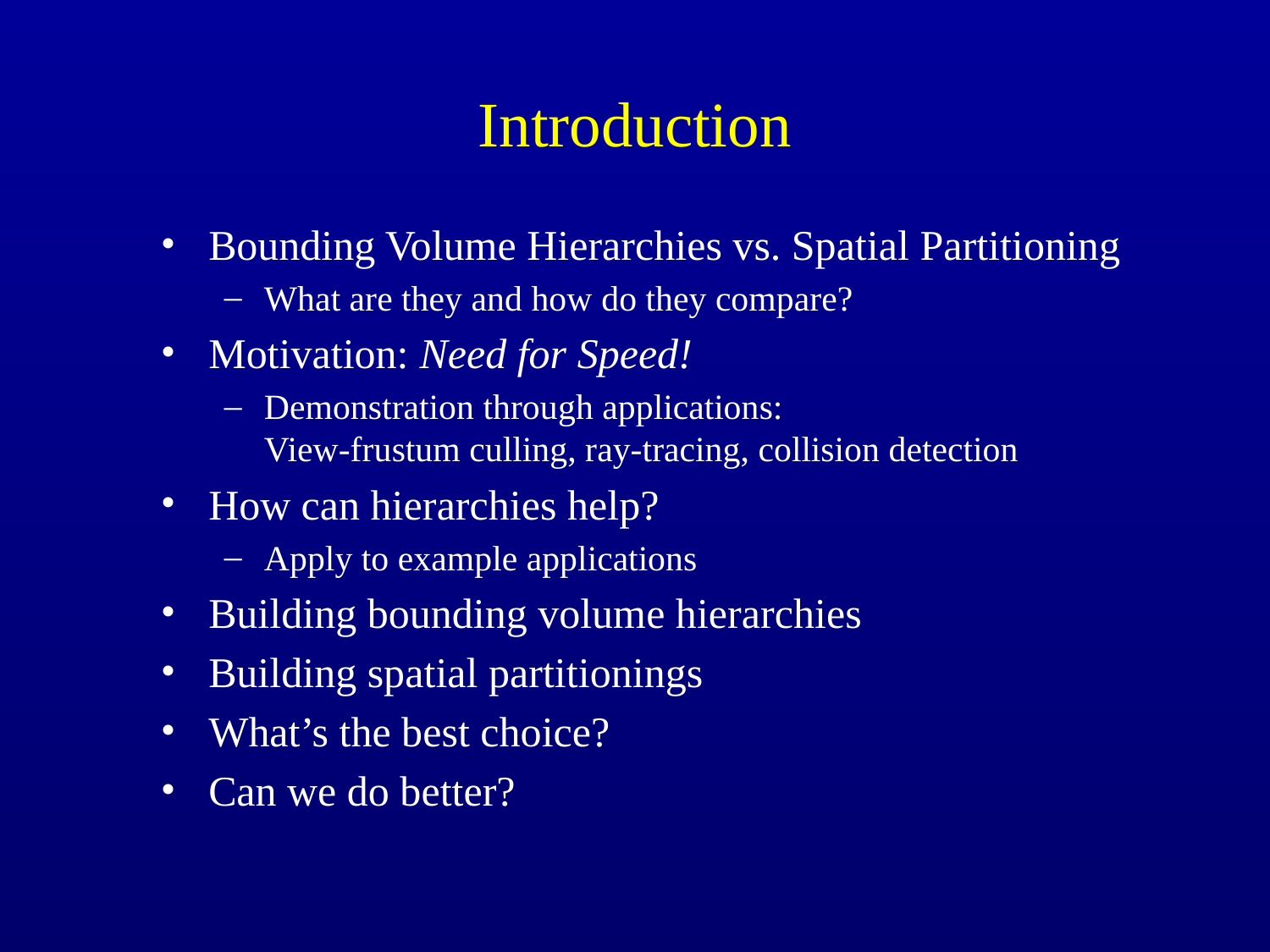

# Introduction
Bounding Volume Hierarchies vs. Spatial Partitioning
What are they and how do they compare?
Motivation: Need for Speed!
Demonstration through applications:
View-frustum culling, ray-tracing, collision detection
How can hierarchies help?
Apply to example applications
Building bounding volume hierarchies
Building spatial partitionings
What’s the best choice?
Can we do better?